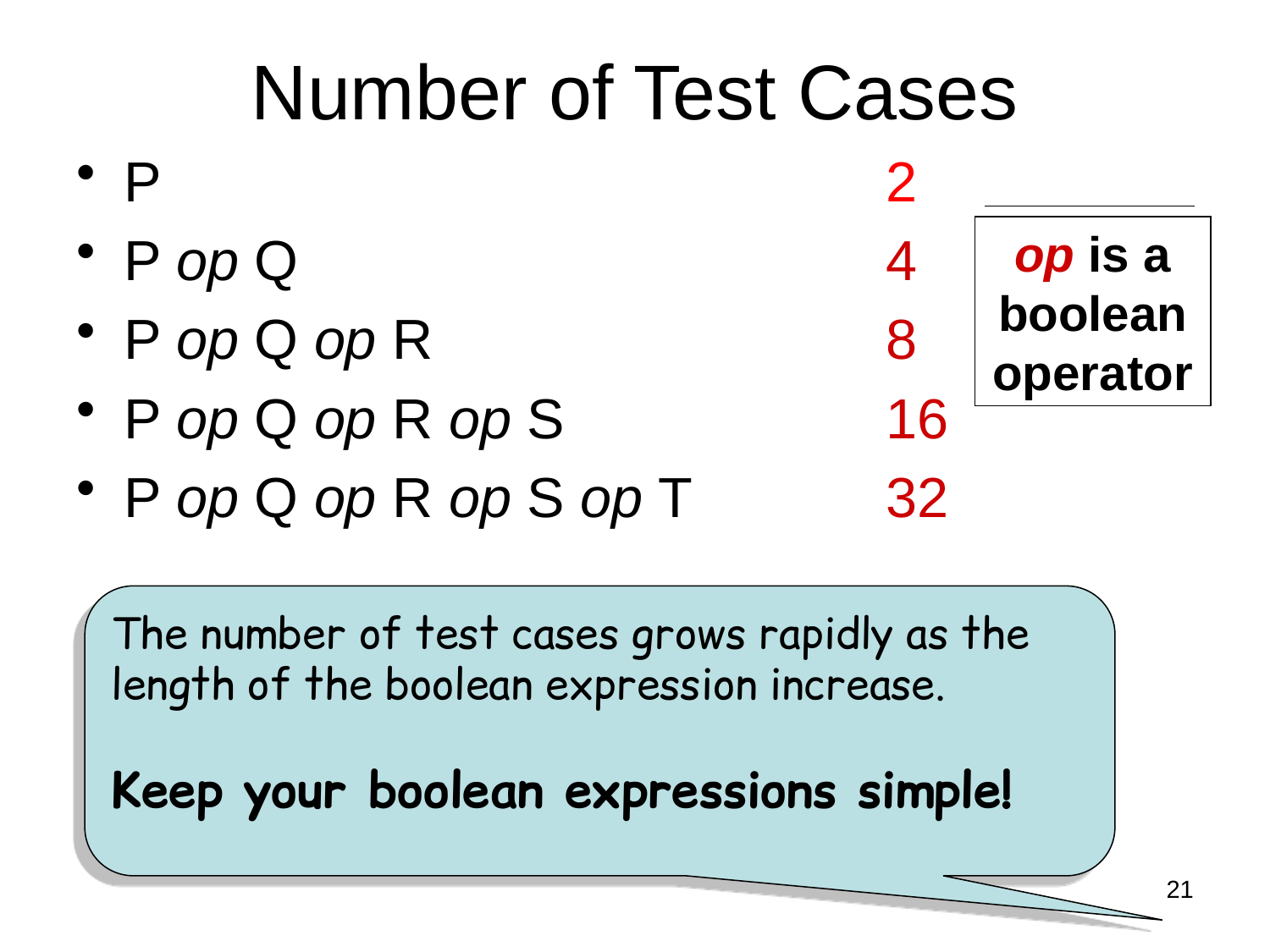

# Number of Test Cases
P						2
P op Q					4
P op Q op R				8
P op Q op R op S			16
P op Q op R op S op T		32
op is a
boolean operator
The number of test cases grows rapidly as the length of the boolean expression increase.

Keep your boolean expressions simple!

21